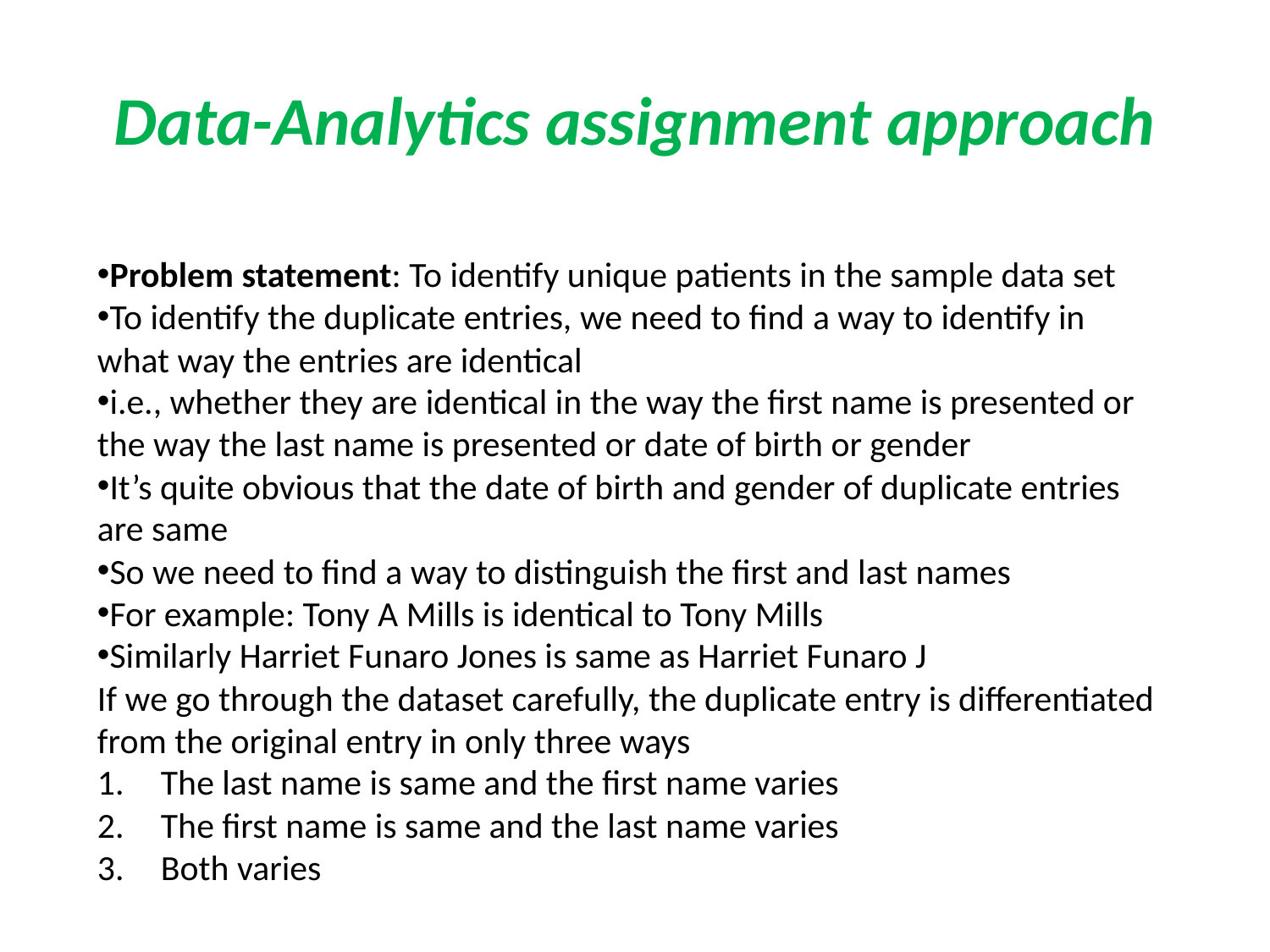

# Data-Analytics assignment approach
Problem statement: To identify unique patients in the sample data set
To identify the duplicate entries, we need to find a way to identify in what way the entries are identical
i.e., whether they are identical in the way the first name is presented or the way the last name is presented or date of birth or gender
It’s quite obvious that the date of birth and gender of duplicate entries are same
So we need to find a way to distinguish the first and last names
For example: Tony A Mills is identical to Tony Mills
Similarly Harriet Funaro Jones is same as Harriet Funaro J
If we go through the dataset carefully, the duplicate entry is differentiated from the original entry in only three ways
The last name is same and the first name varies
The first name is same and the last name varies
Both varies